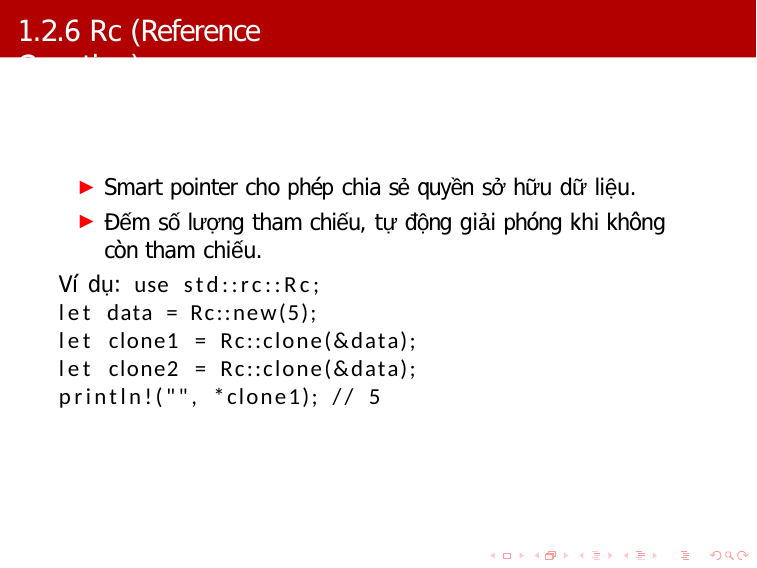

# 1.2.6 Rc (Reference Counting)
Smart pointer cho phép chia sẻ quyền sở hữu dữ liệu.
Đếm số lượng tham chiếu, tự động giải phóng khi không còn tham chiếu.
Ví dụ: use std::rc::Rc; let data = Rc::new(5);
let clone1 = Rc::clone(&data); let clone2 = Rc::clone(&data); println!("", *clone1); // 5